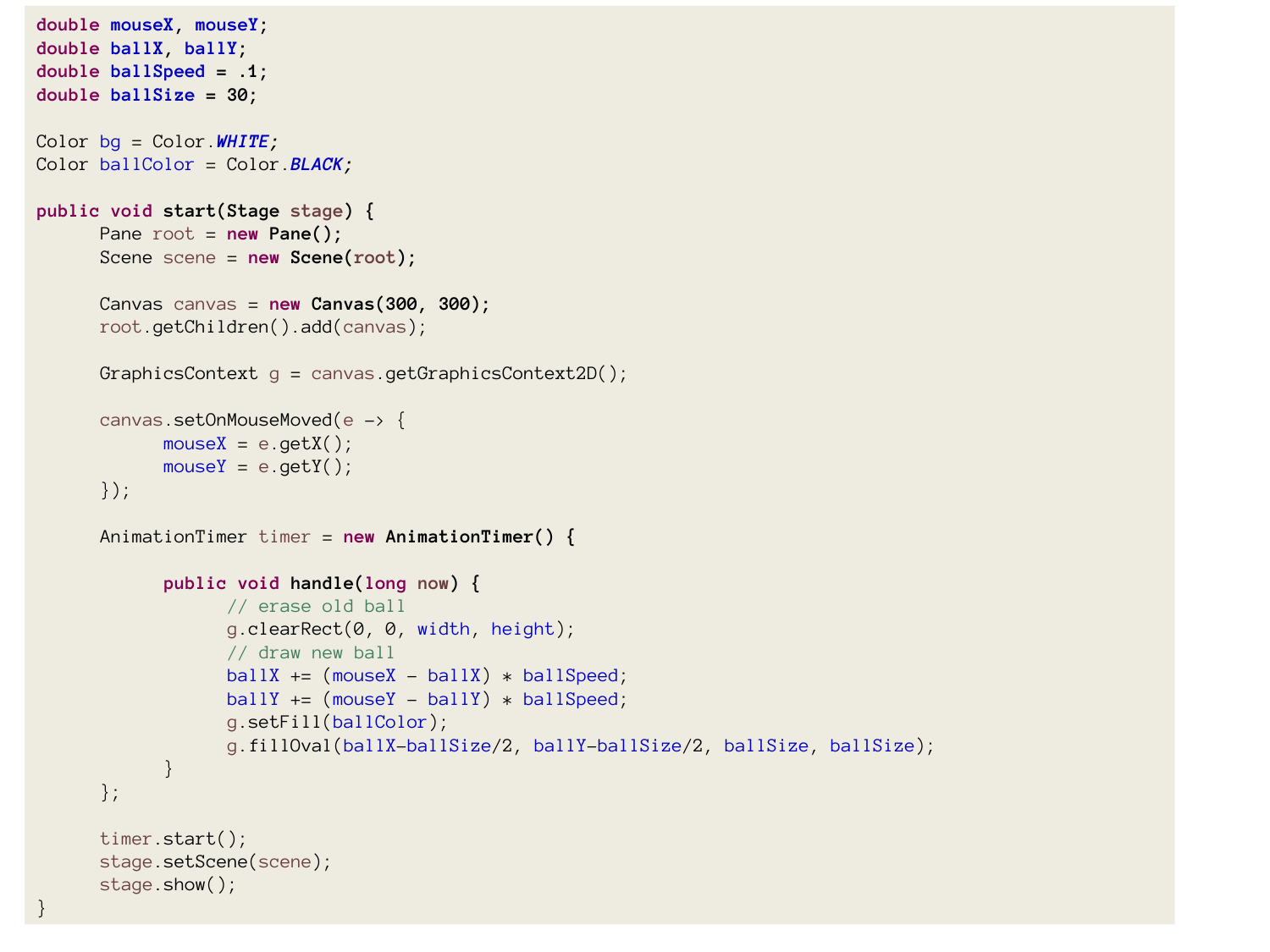

double mouseX, mouseY;
double ballX, ballY;
double ballSpeed = .1;
double ballSize = 30;

Color bg = Color.WHITE;
Color ballColor = Color.BLACK;

public void start(Stage stage) {
Pane root = new Pane();
Scene scene = new Scene(root);

Canvas canvas = new Canvas(300, 300);
root.getChildren().add(canvas);

GraphicsContext g = canvas.getGraphicsContext2D();

canvas.setOnMouseMoved(e -> {
mouseX = e.getX();
mouseY = e.getY();
});

AnimationTimer timer = new AnimationTimer() {

public void handle(long now) {
// erase old ball
g.clearRect(0, 0, width, height);
// draw new ball
ballX += (mouseX - ballX) * ballSpeed;
ballY += (mouseY - ballY) * ballSpeed;
g.setFill(ballColor);
g.fillOval(ballX-ballSize/2, ballY-ballSize/2, ballSize, ballSize);
}
};

timer.start();
stage.setScene(scene);
stage.show();
}